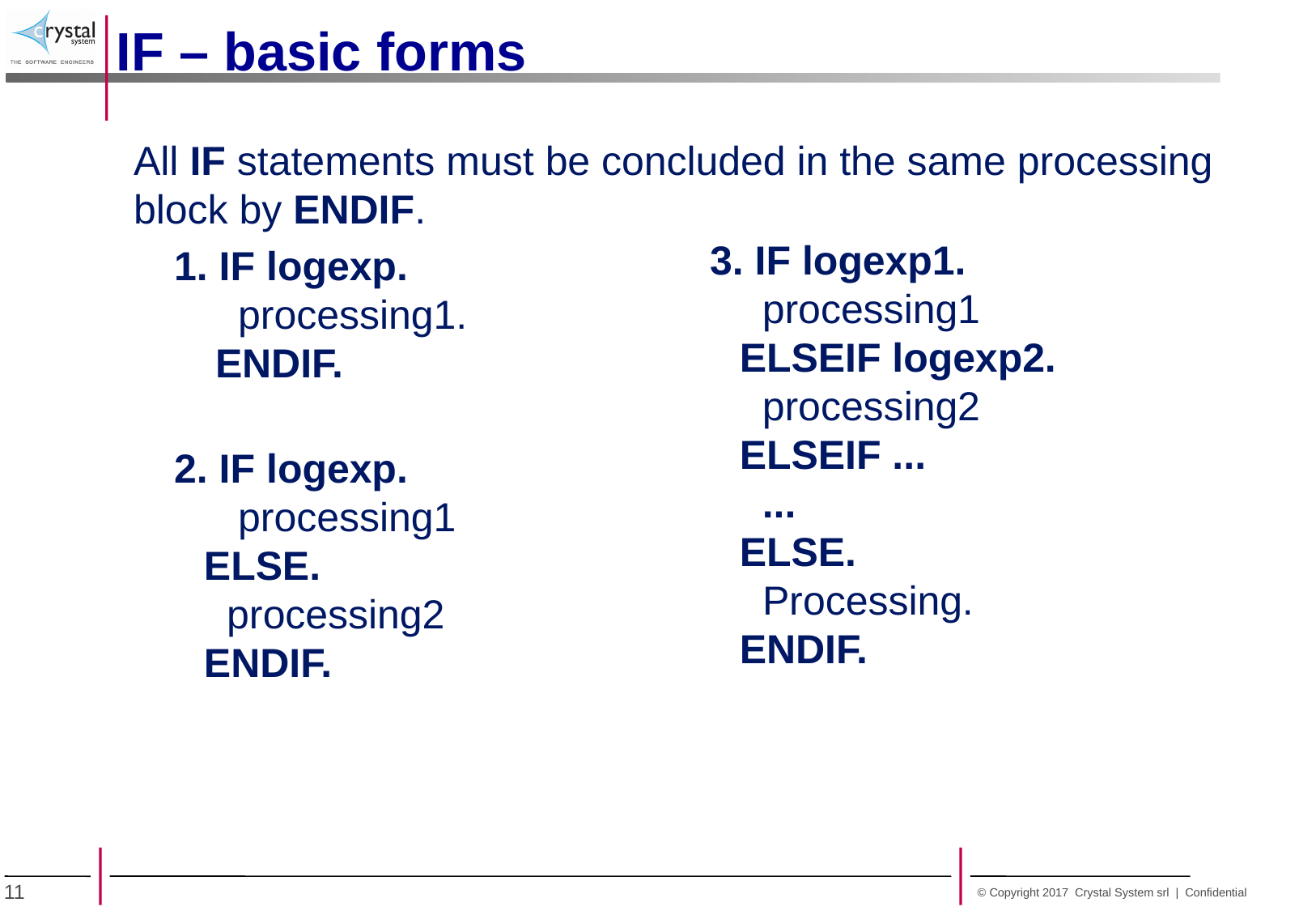

IF – basic forms
All IF statements must be concluded in the same processing block by ENDIF.
1. IF logexp.
      processing1.
    ENDIF.
2. IF logexp.
      processing1
   ELSE.
     processing2
   ENDIF.
3. IF logexp1.
     processing1
   ELSEIF logexp2.
     processing2
   ELSEIF ...
     ...
   ELSE.
     Processing.
   ENDIF.